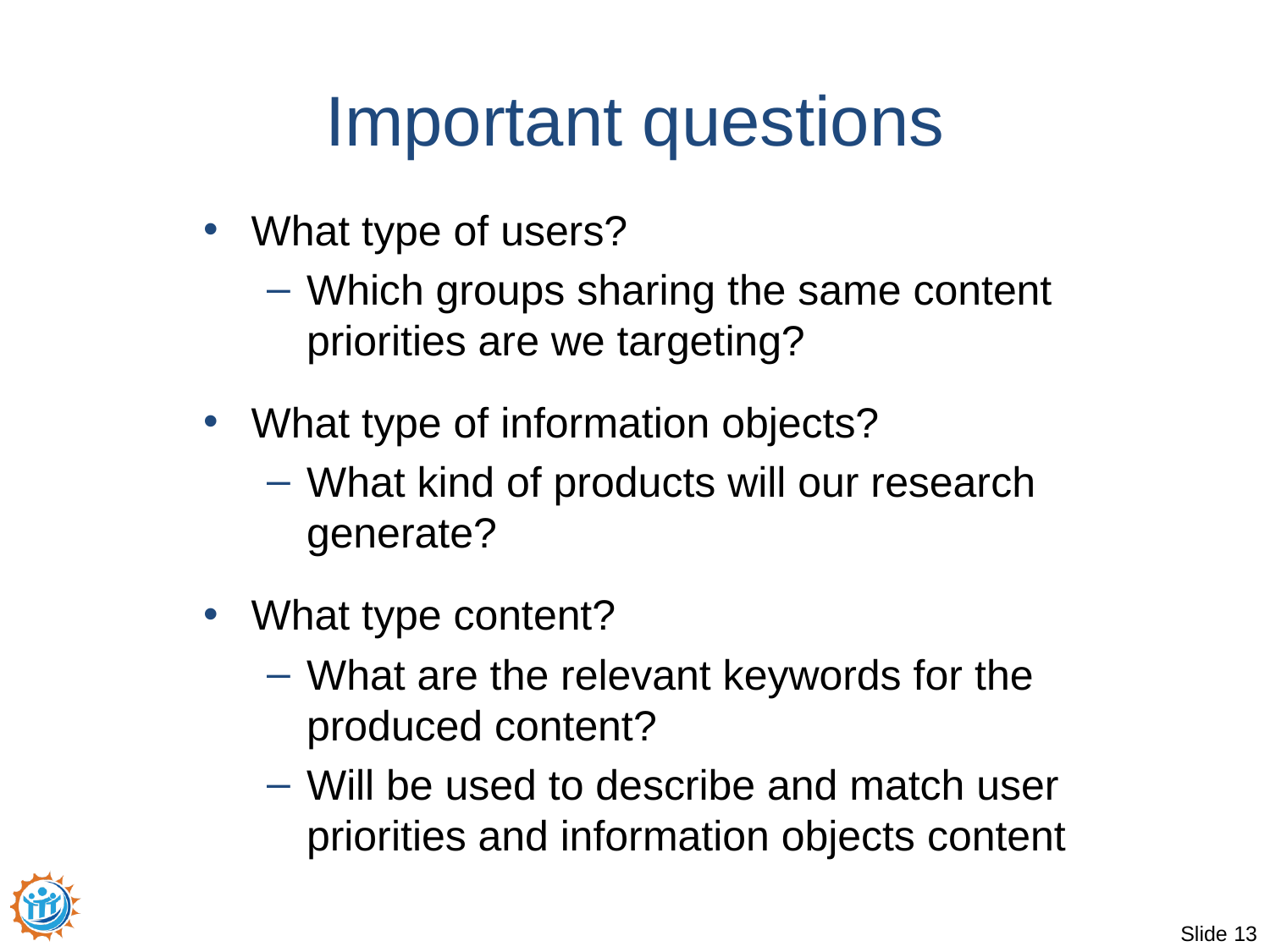

# Important questions
What type of users?
Which groups sharing the same content priorities are we targeting?
What type of information objects?
What kind of products will our research generate?
What type content?
What are the relevant keywords for the produced content?
Will be used to describe and match user priorities and information objects content